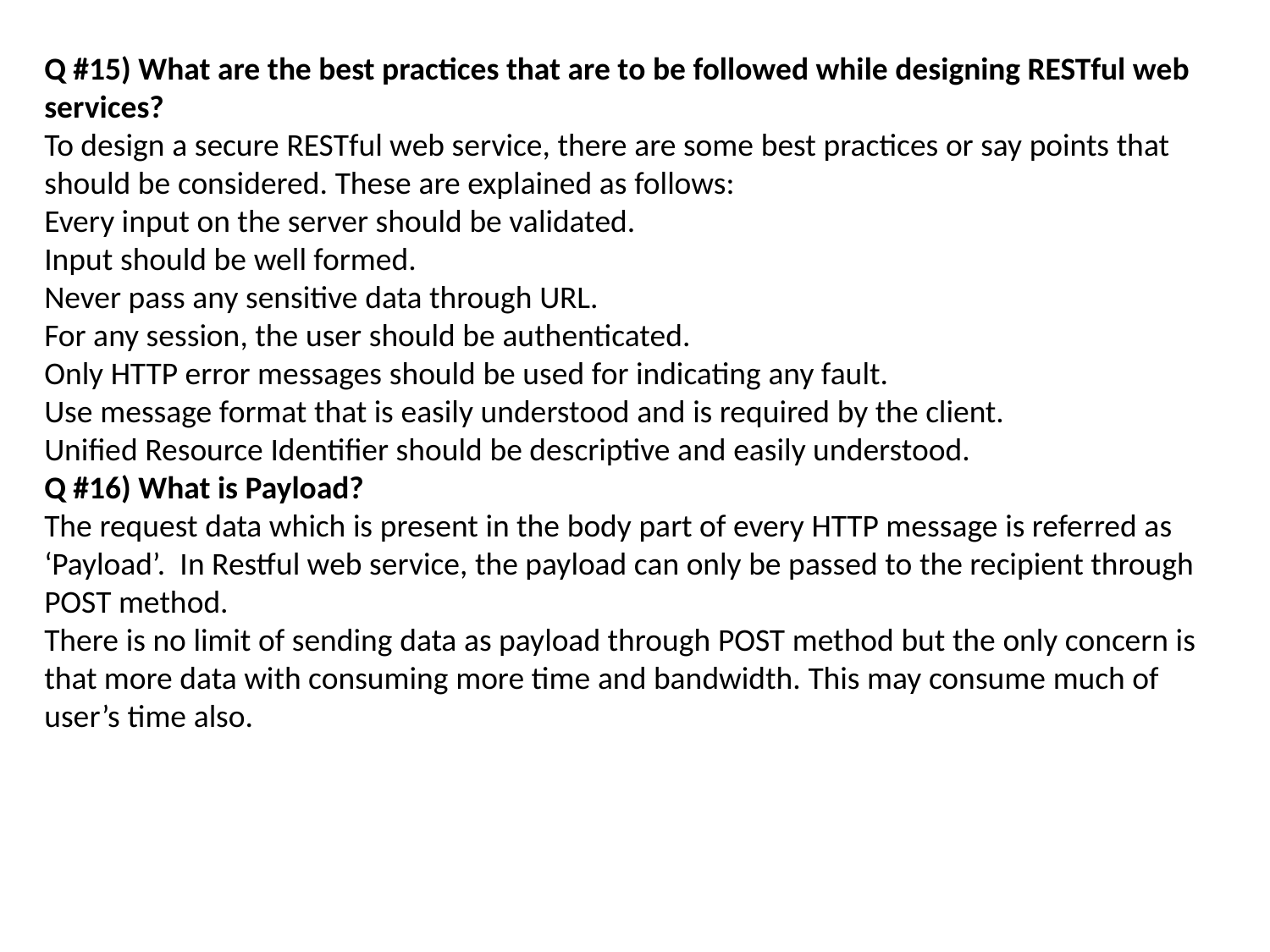

Q #15) What are the best practices that are to be followed while designing RESTful web services?
To design a secure RESTful web service, there are some best practices or say points that should be considered. These are explained as follows:
Every input on the server should be validated.
Input should be well formed.
Never pass any sensitive data through URL.
For any session, the user should be authenticated.
Only HTTP error messages should be used for indicating any fault.
Use message format that is easily understood and is required by the client.
Unified Resource Identifier should be descriptive and easily understood.
Q #16) What is Payload?
The request data which is present in the body part of every HTTP message is referred as ‘Payload’.  In Restful web service, the payload can only be passed to the recipient through POST method.
There is no limit of sending data as payload through POST method but the only concern is that more data with consuming more time and bandwidth. This may consume much of user’s time also.